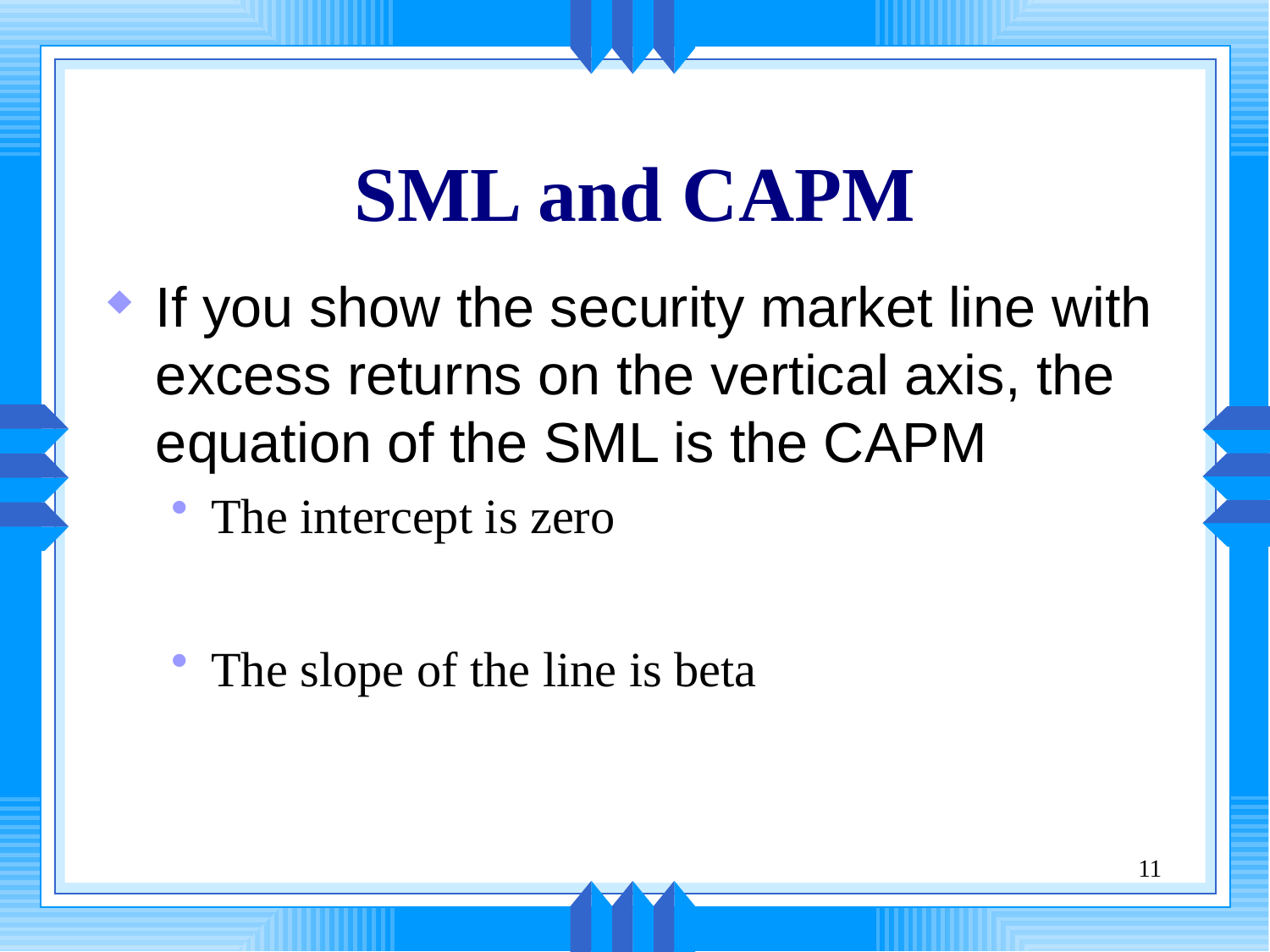

# SML and CAPM
If you show the security market line with excess returns on the vertical axis, the equation of the SML is the CAPM
The intercept is zero

The slope of the line is beta
11